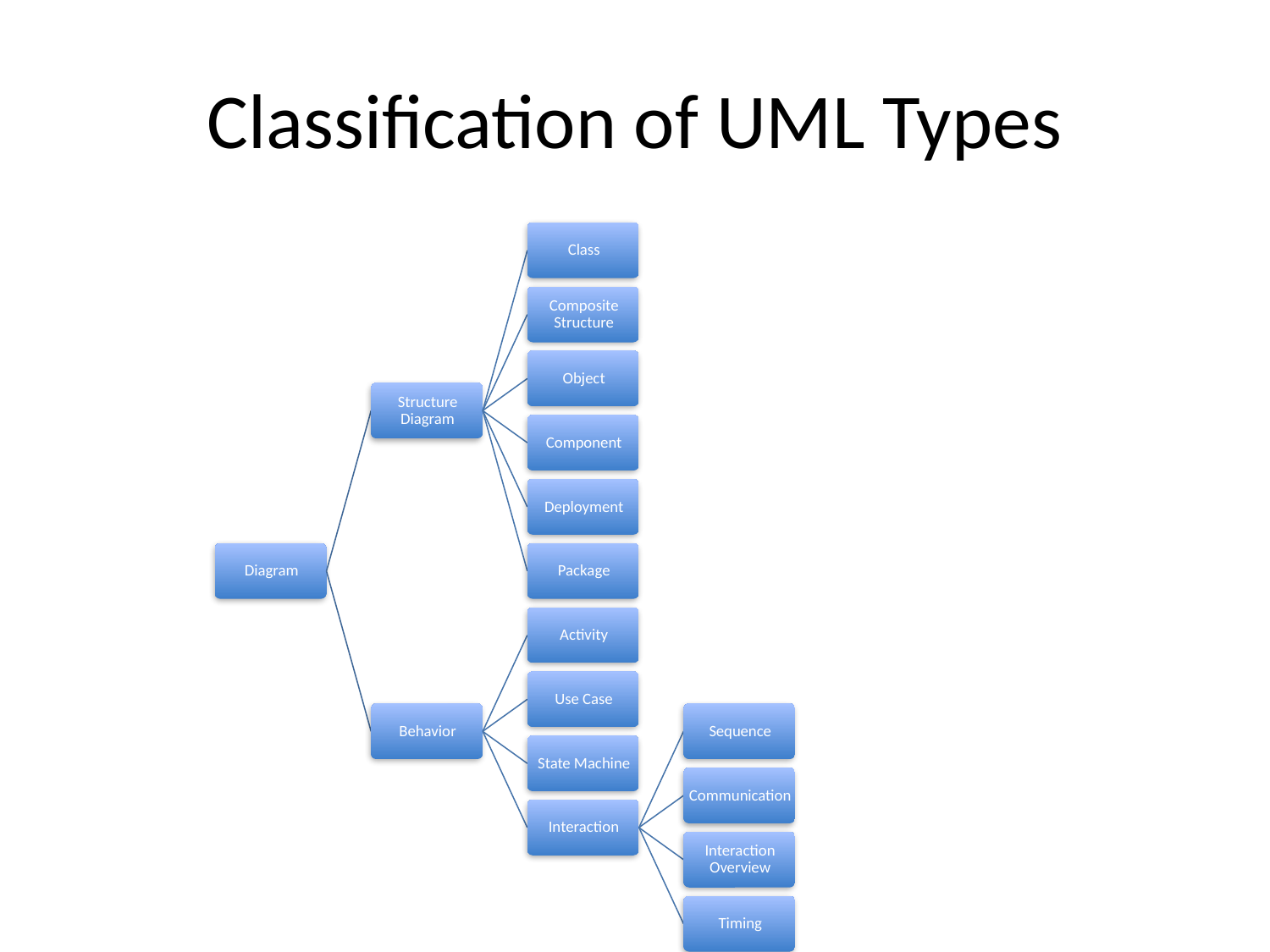

# Classification of UML Types
Diagram

Structure Diagram

Class

Composite Structure

Object

Component

Deployment

Package

Behavior

Activity

Use Case

State Machine

Interaction

Sequence

Communication

Interaction Overview

Timing